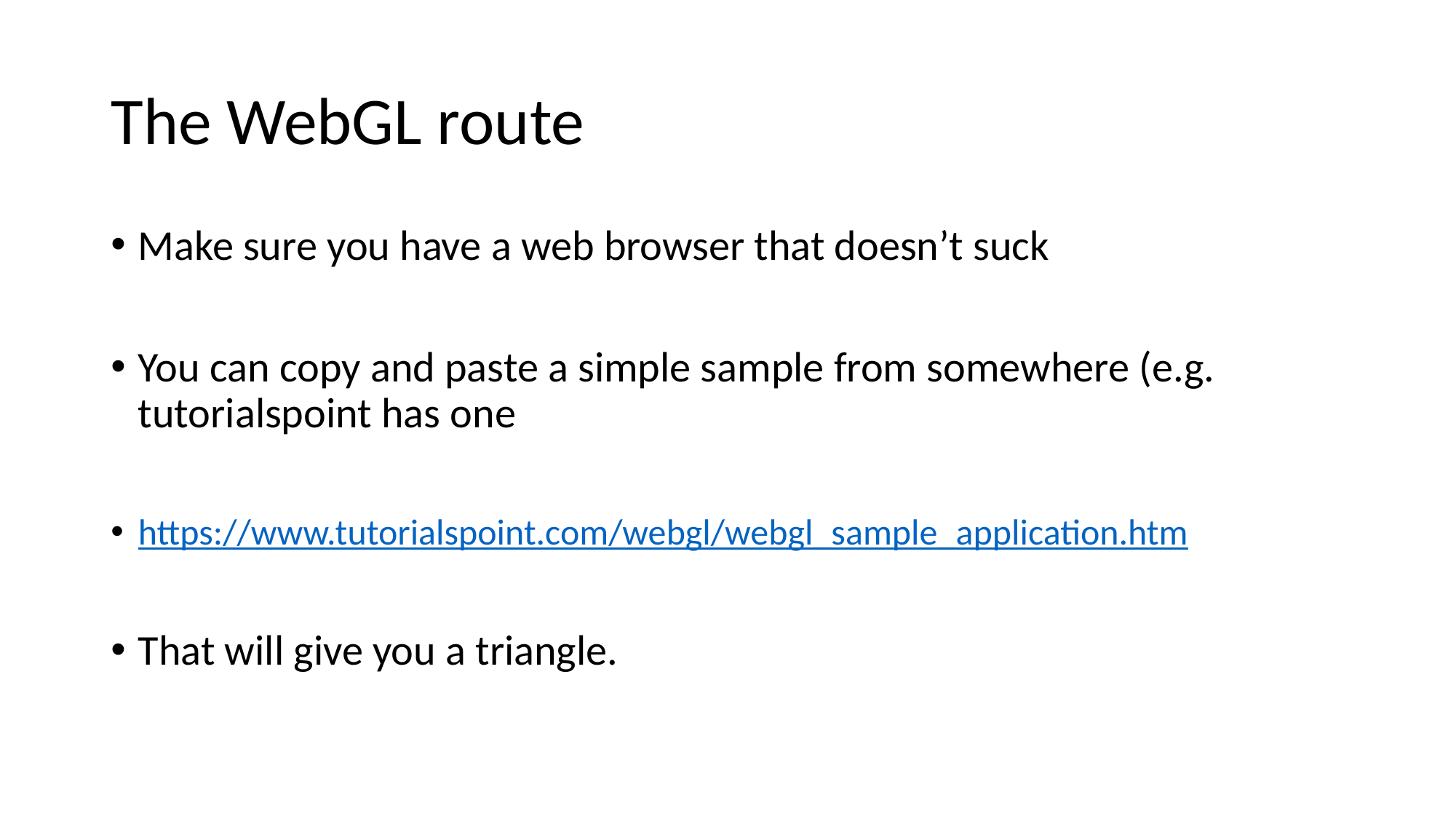

# The WebGL route
Make sure you have a web browser that doesn’t suck

You can copy and paste a simple sample from somewhere (e.g. tutorialspoint has one

https://www.tutorialspoint.com/webgl/webgl_sample_application.htm

That will give you a triangle.